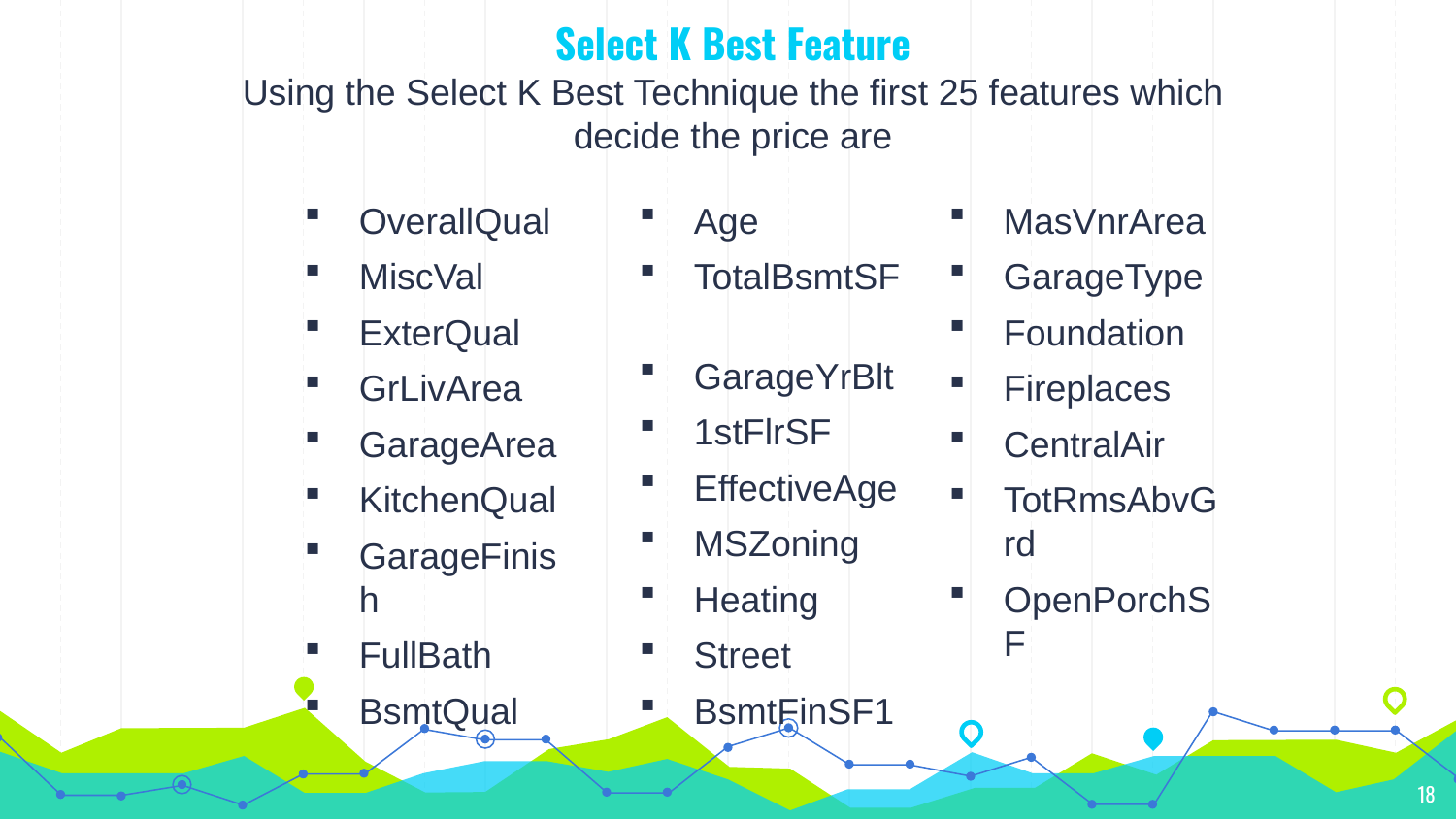

# Select K Best Feature Using the Select K Best Technique the first 25 features which decide the price are
OverallQual
MiscVal
ExterQual
GrLivArea
GarageArea
KitchenQual
GarageFinish
FullBath
BsmtQual
Age
TotalBsmtSF
GarageYrBlt
1stFlrSF
EffectiveAge
MSZoning
Heating
Street
BsmtFinSF1
MasVnrArea
GarageType
Foundation
Fireplaces
CentralAir
TotRmsAbvGrd
OpenPorchSF
18